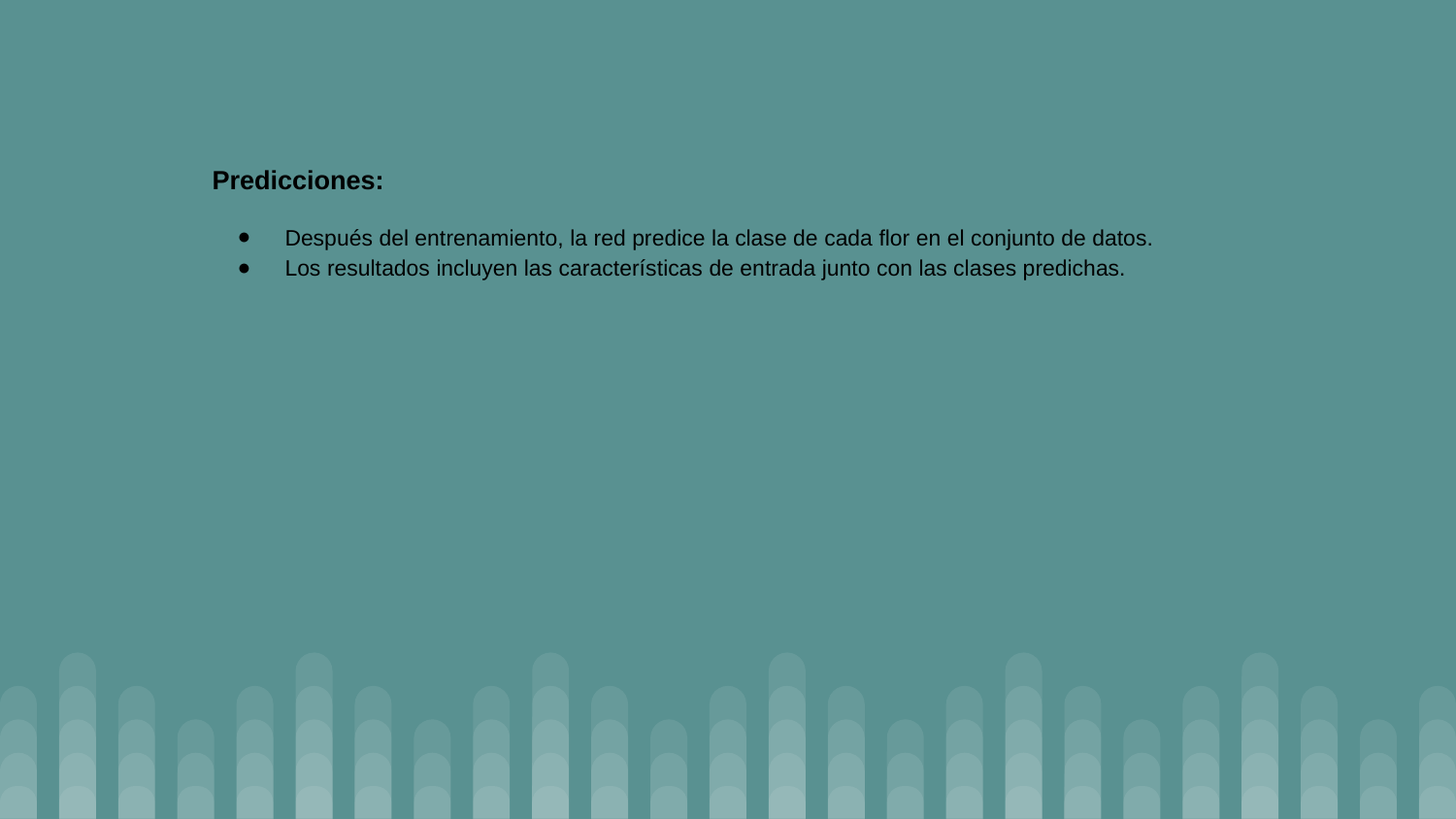

Predicciones:
Después del entrenamiento, la red predice la clase de cada flor en el conjunto de datos.
Los resultados incluyen las características de entrada junto con las clases predichas.